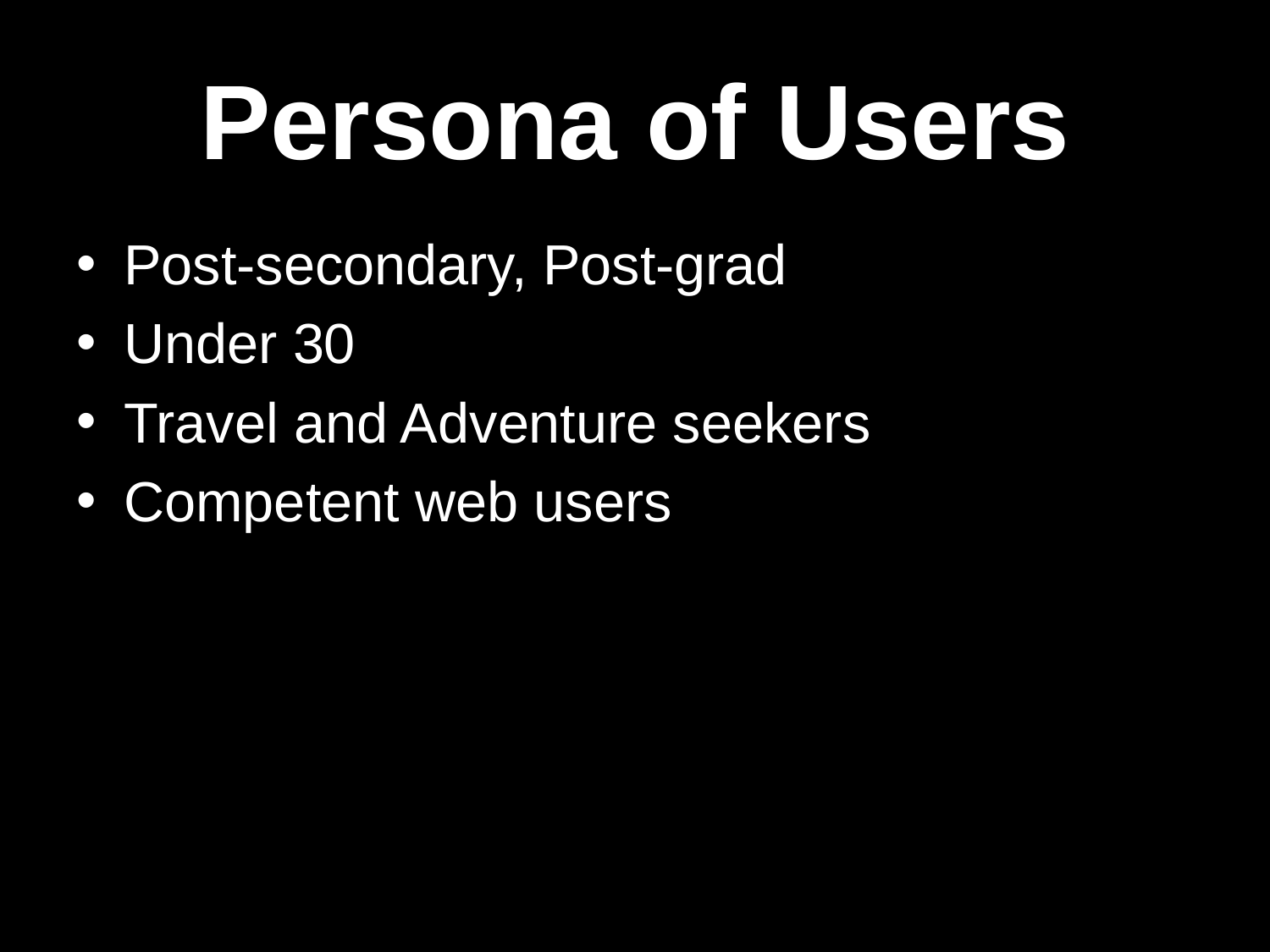

# Persona of Users
Post-secondary, Post-grad
Under 30
Travel and Adventure seekers
Competent web users